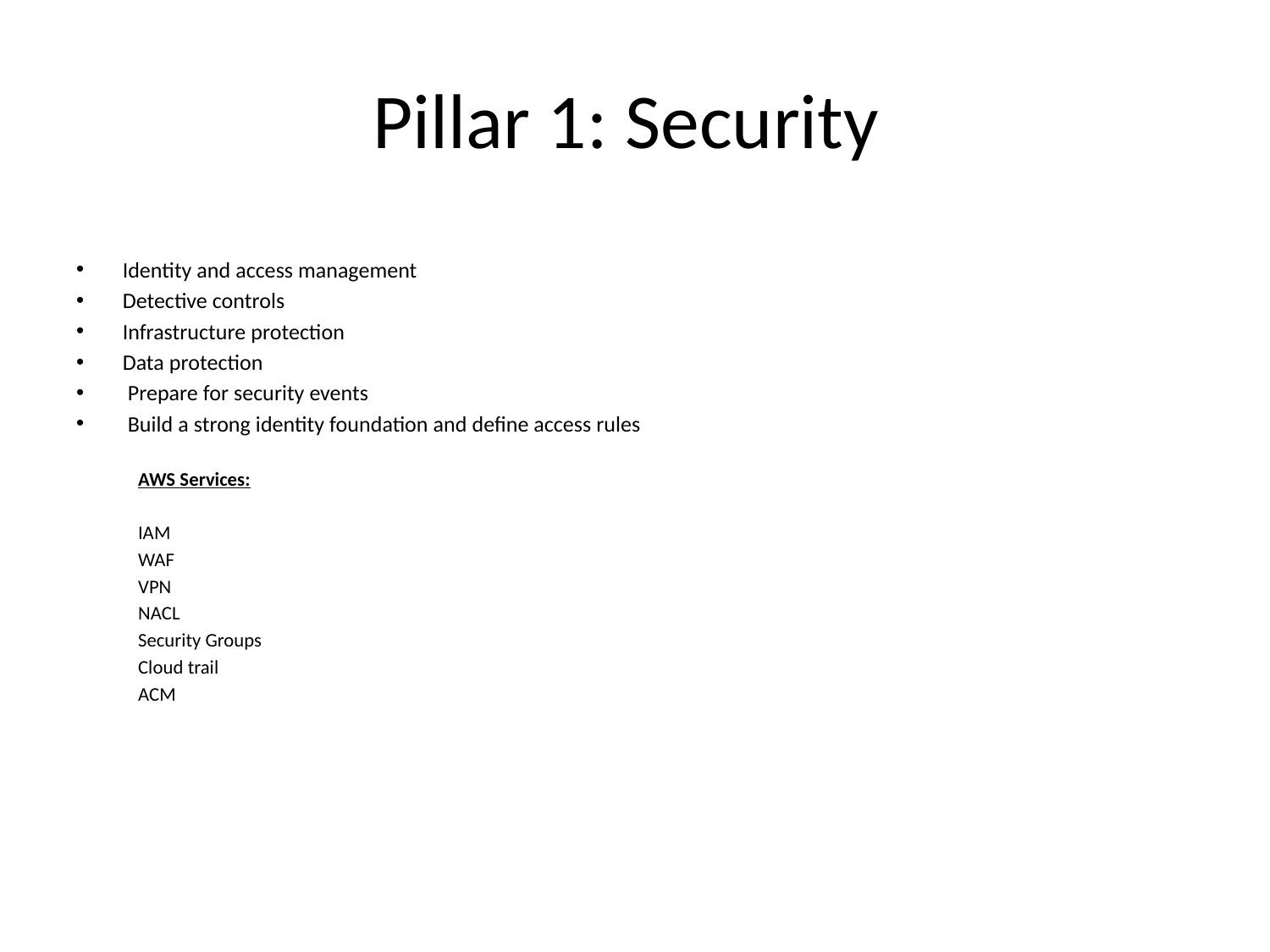

# Pillar 1: Security

Identity and access management
Detective controls
Infrastructure protection
Data protection
 Prepare for security events
 Build a strong identity foundation and define access rules

AWS Services:

IAM
WAF
VPN
NACL
Security Groups
Cloud trail
ACM